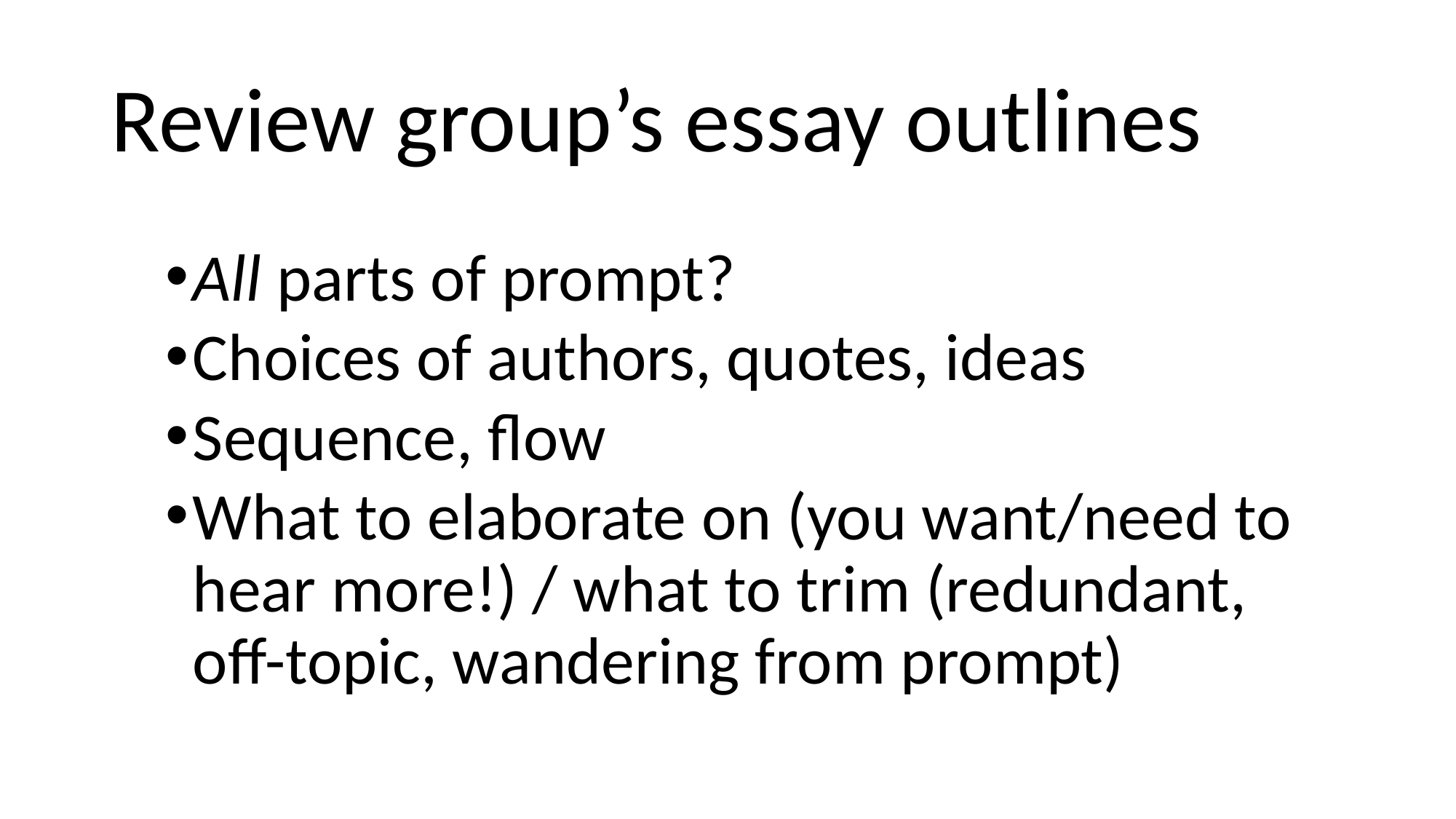

# Review group’s essay outlines
All parts of prompt?
Choices of authors, quotes, ideas
Sequence, flow
What to elaborate on (you want/need to hear more!) / what to trim (redundant, off-topic, wandering from prompt)